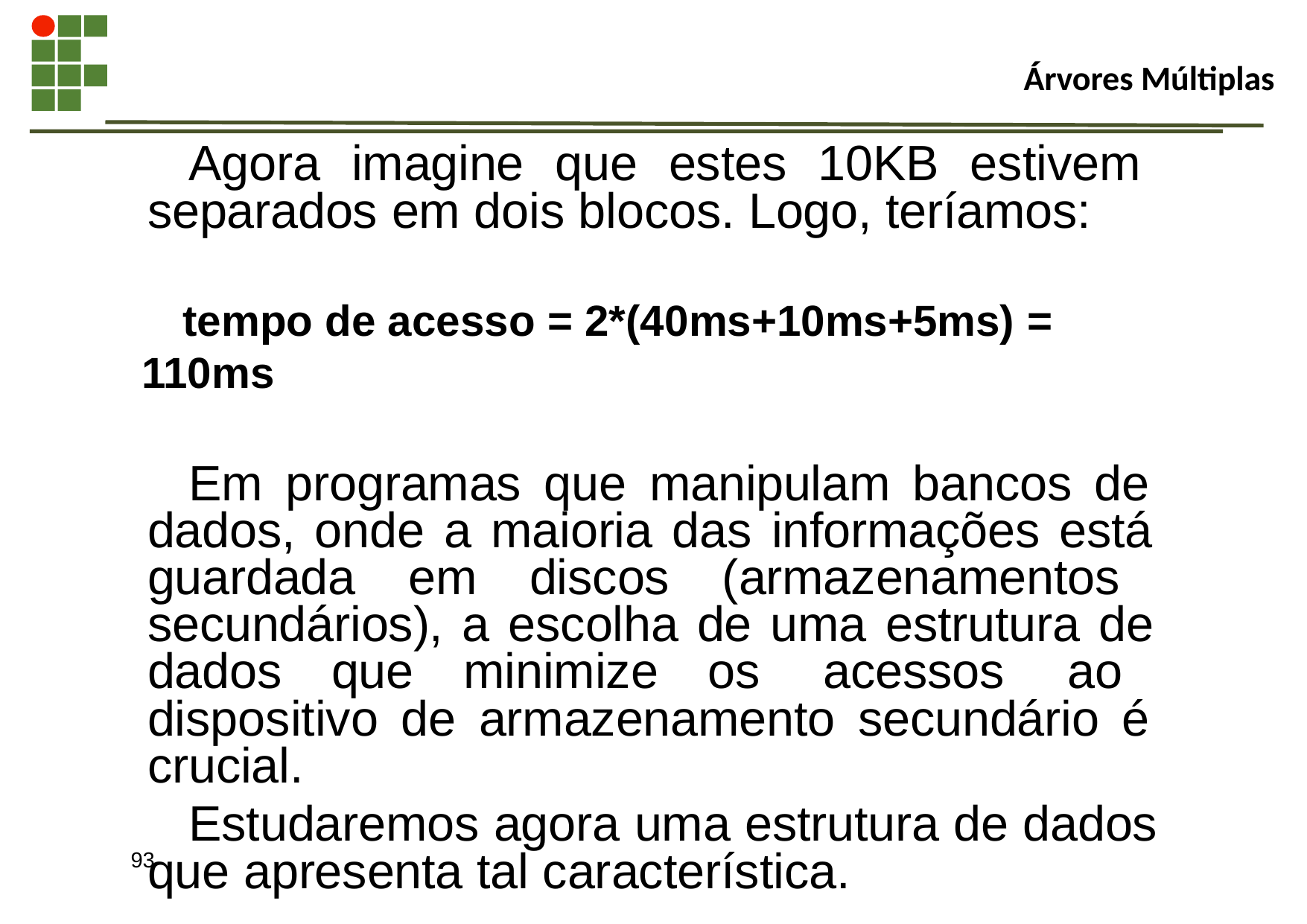

# Árvores Múltiplas
Agora imagine que estes 10KB estivem  separados em dois blocos. Logo, teríamos:

tempo de acesso = 2*(40ms+10ms+5ms) = 110ms

Em programas que manipulam bancos de  dados, onde a maioria das informações está  guardada em discos (armazenamentos  secundários), a escolha de uma estrutura de  dados que minimize os acessos ao  dispositivo de armazenamento secundário é  crucial.
Estudaremos agora uma estrutura de dados  que apresenta tal característica.
93